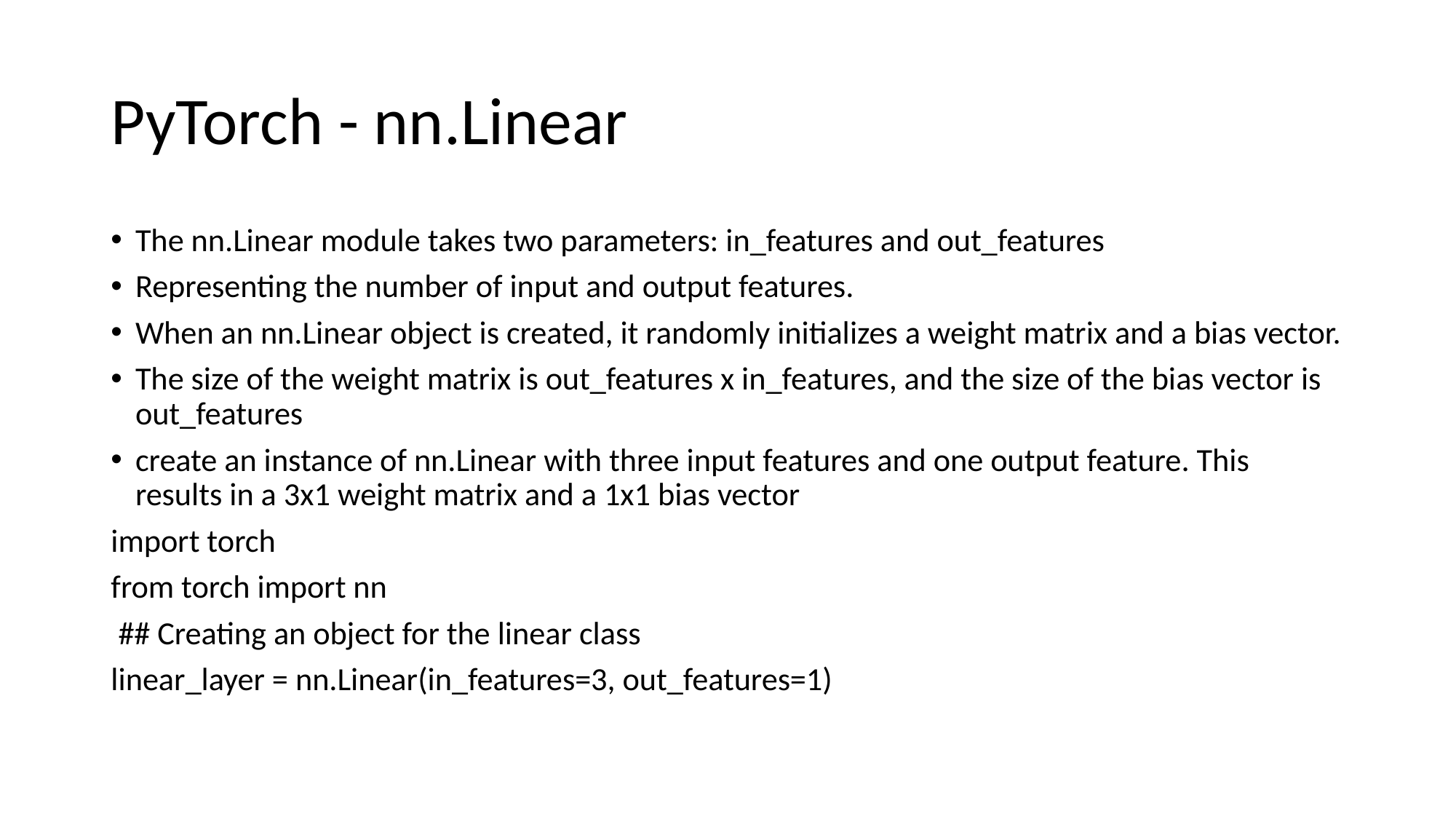

# PyTorch - nn.Linear
The nn.Linear module takes two parameters: in_features and out_features
Representing the number of input and output features.
When an nn.Linear object is created, it randomly initializes a weight matrix and a bias vector.
The size of the weight matrix is out_features x in_features, and the size of the bias vector is out_features
create an instance of nn.Linear with three input features and one output feature. This results in a 3x1 weight matrix and a 1x1 bias vector
import torch
from torch import nn
 ## Creating an object for the linear class
linear_layer = nn.Linear(in_features=3, out_features=1)